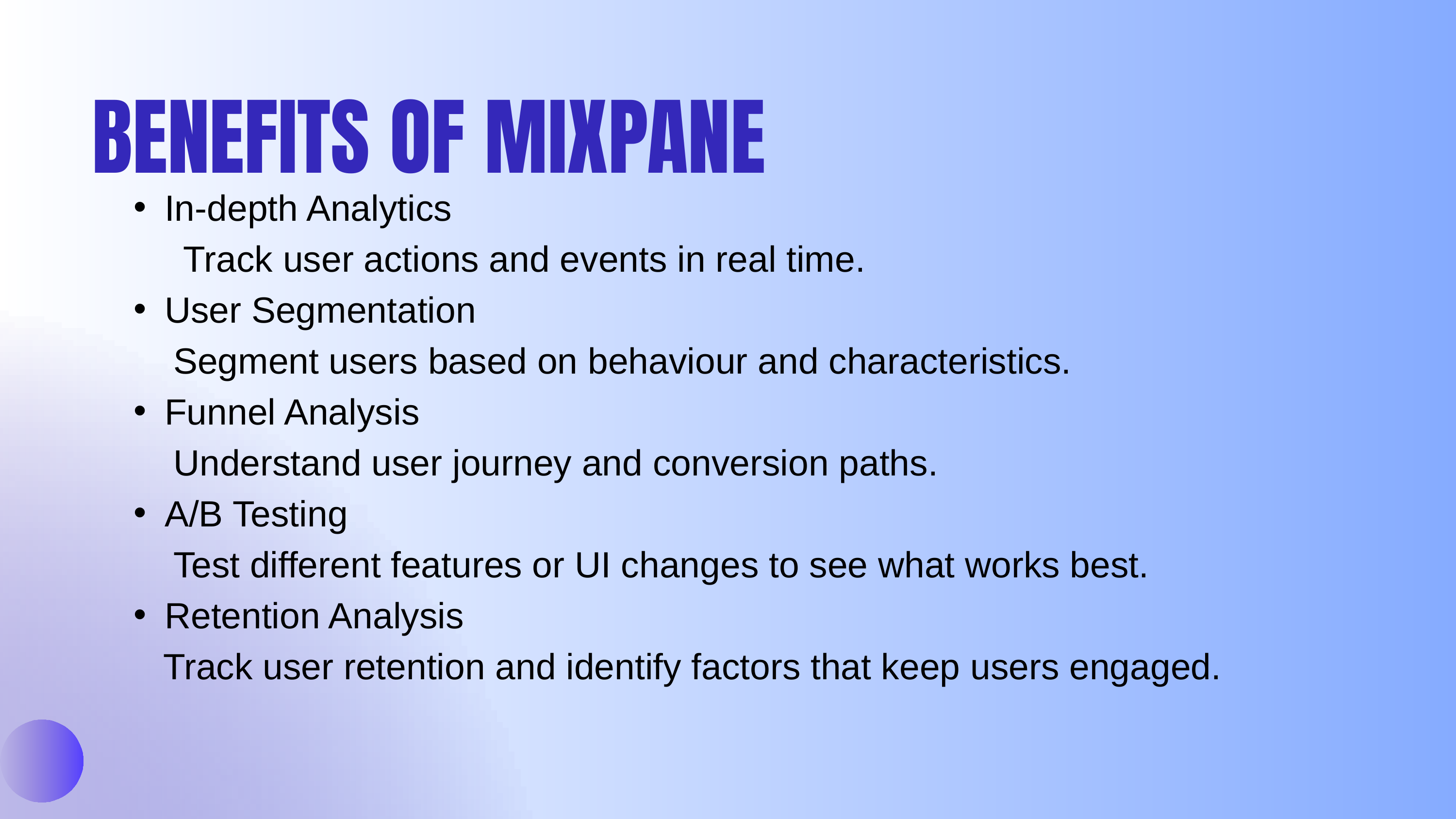

BENEFITS OF MIXPANE
In-depth Analytics
        Track user actions and events in real time.
User Segmentation
       Segment users based on behaviour and characteristics.
Funnel Analysis
       Understand user journey and conversion paths.
A/B Testing
       Test different features or UI changes to see what works best.
Retention Analysis
      Track user retention and identify factors that keep users engaged.